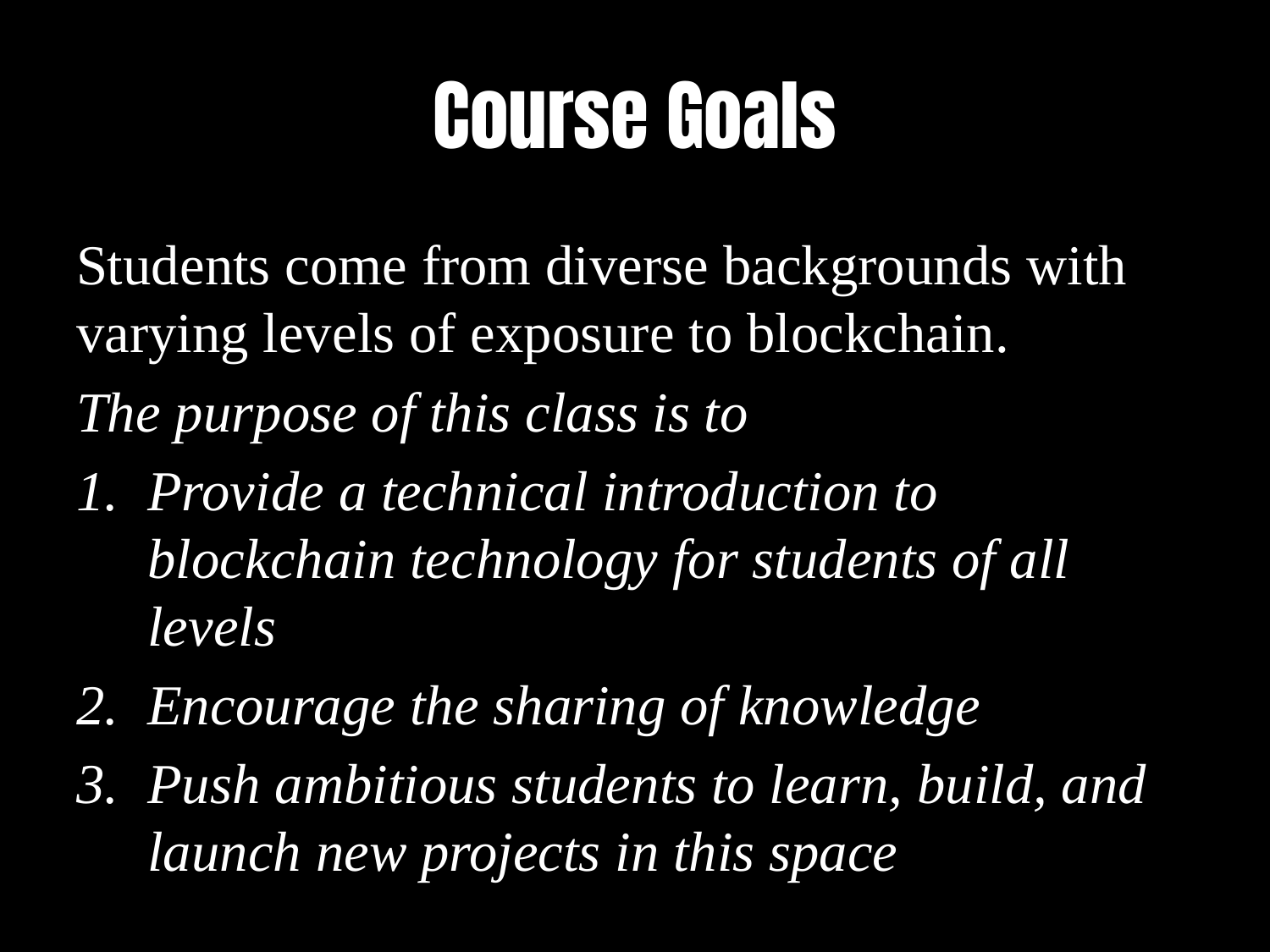

# Course Goals
Students come from diverse backgrounds with varying levels of exposure to blockchain.
The purpose of this class is to
Provide a technical introduction to blockchain technology for students of all levels
Encourage the sharing of knowledge
Push ambitious students to learn, build, and launch new projects in this space